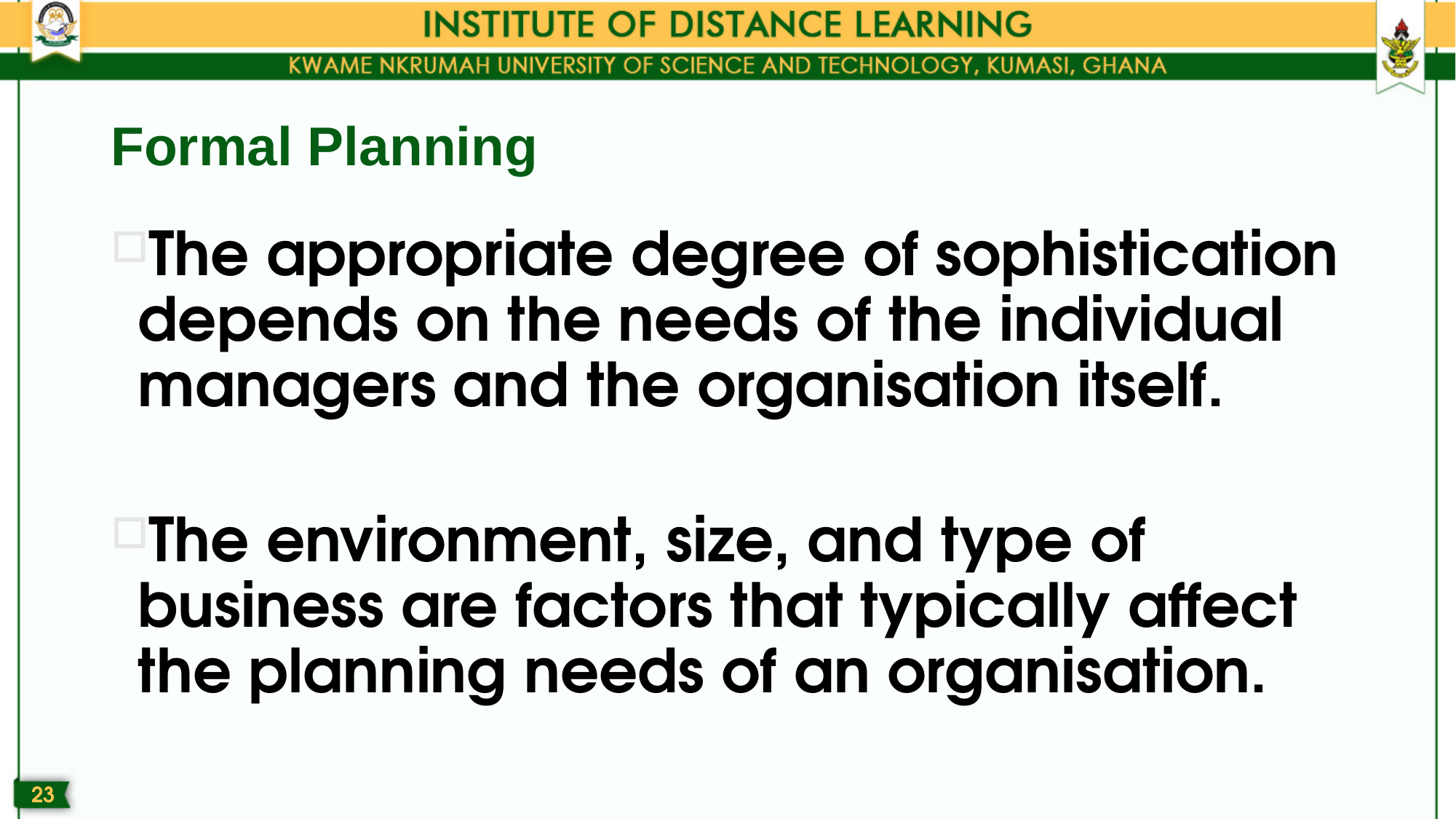

# Formal Planning
The appropriate degree of sophistication depends on the needs of the individual managers and the organisation itself.

The environment, size, and type of business are factors that typically affect the planning needs of an organisation.
23